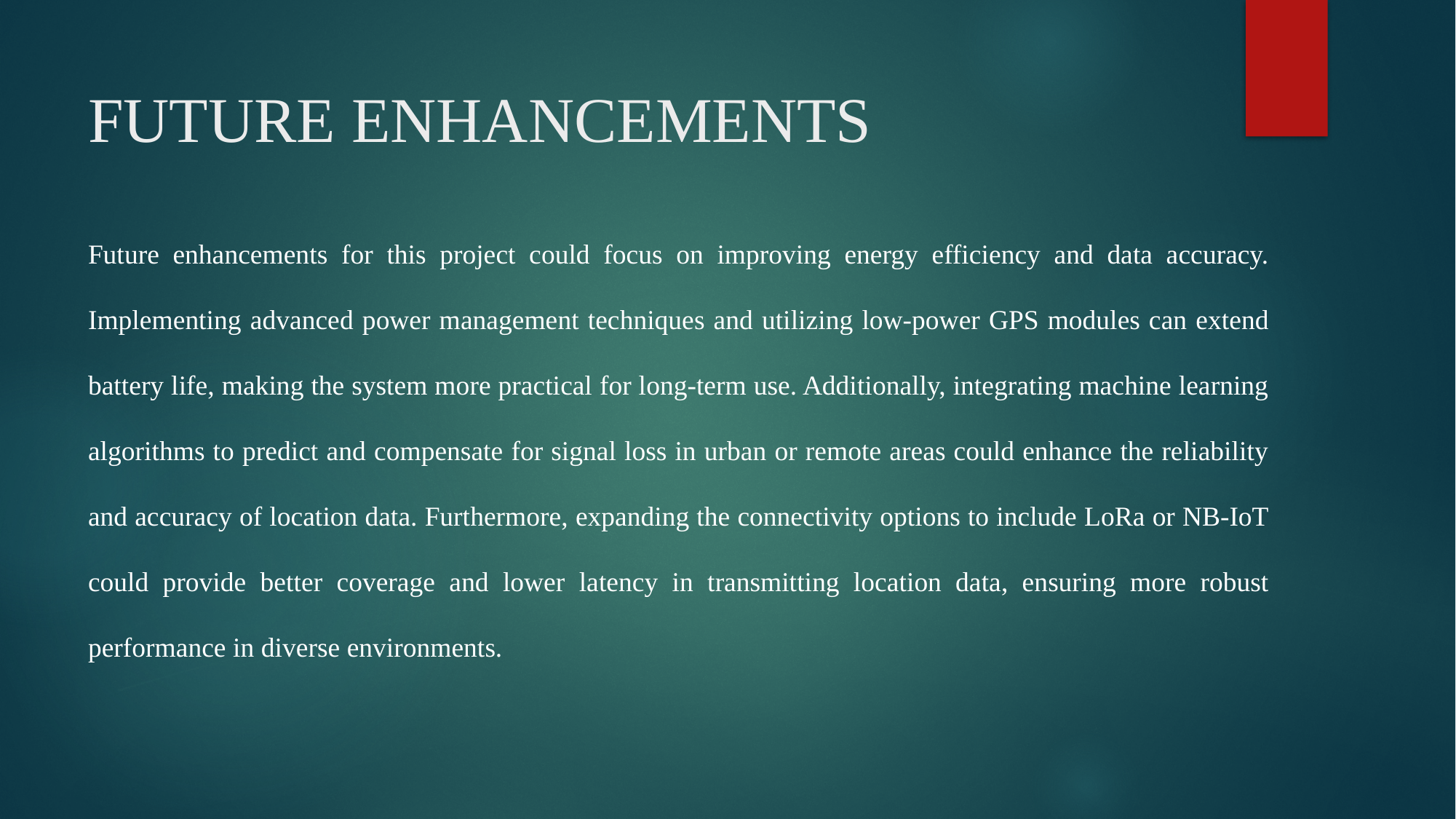

# FUTURE ENHANCEMENTS
Future enhancements for this project could focus on improving energy efficiency and data accuracy. Implementing advanced power management techniques and utilizing low-power GPS modules can extend battery life, making the system more practical for long-term use. Additionally, integrating machine learning algorithms to predict and compensate for signal loss in urban or remote areas could enhance the reliability and accuracy of location data. Furthermore, expanding the connectivity options to include LoRa or NB-IoT could provide better coverage and lower latency in transmitting location data, ensuring more robust performance in diverse environments.